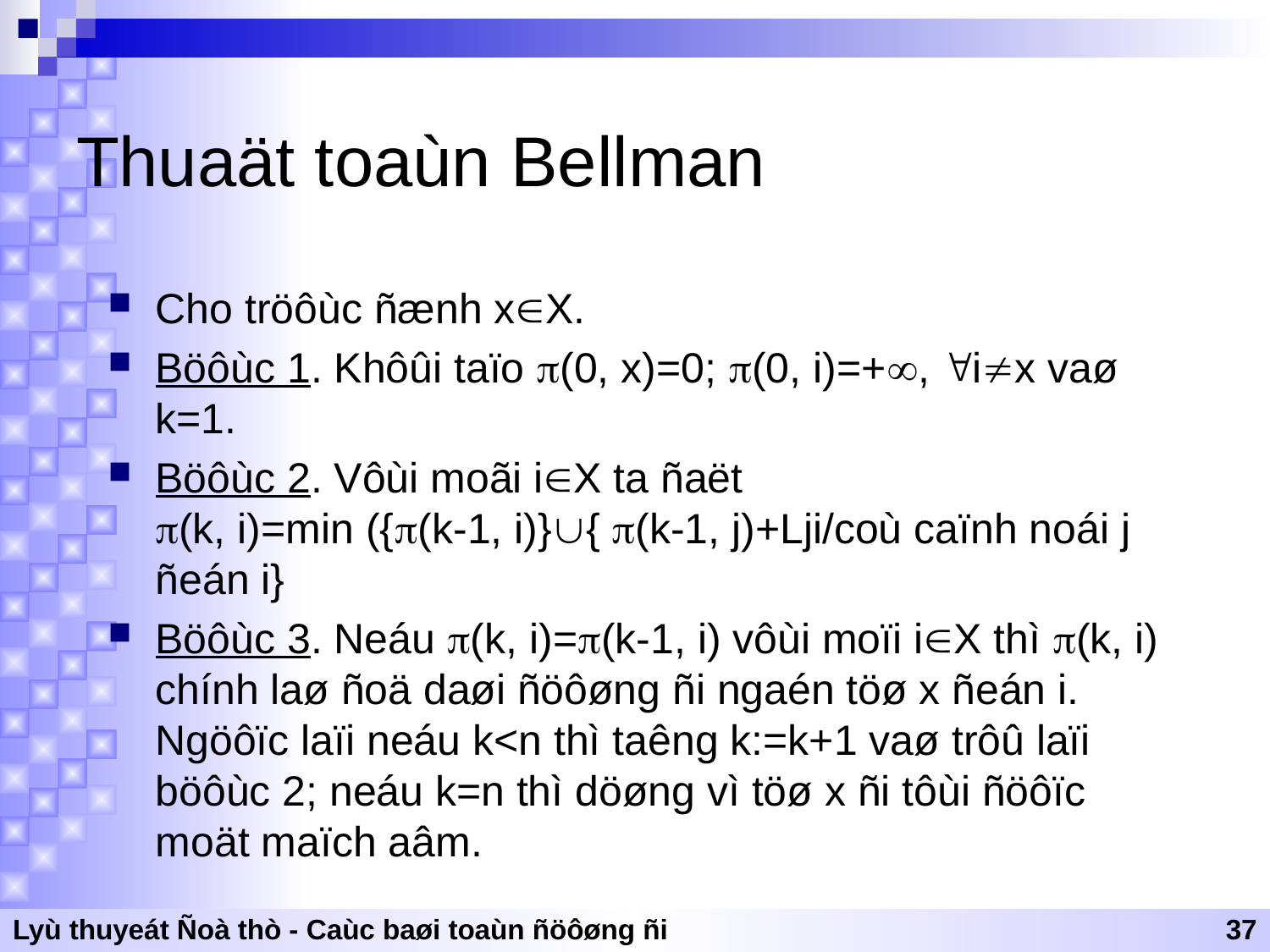

# Thuaät toaùn Bellman
Cho tröôùc ñænh x∈X.
Böôùc 1. Khôûi taïo π(0, x)=0; π(0, i)=+∞, ∀i≠x vaø k=1.
Böôùc 2. Vôùi moãi i∈X ta ñaët
π(k, i)=min ({π(k-1, i)}∪{ π(k-1, j)+Lji/coù caïnh noái j ñeán i}
Böôùc 3. Neáu π(k, i)=π(k-1, i) vôùi moïi i∈X thì π(k, i) chính laø ñoä daøi ñöôøng ñi ngaén töø x ñeán i. Ngöôïc laïi neáu k<n thì taêng k:=k+1 vaø trôû laïi böôùc 2; neáu k=n thì döøng vì töø x ñi tôùi ñöôïc moät maïch aâm.
Lyù thuyeát Ñoà thò - Caùc baøi toaùn ñöôøng ñi
37